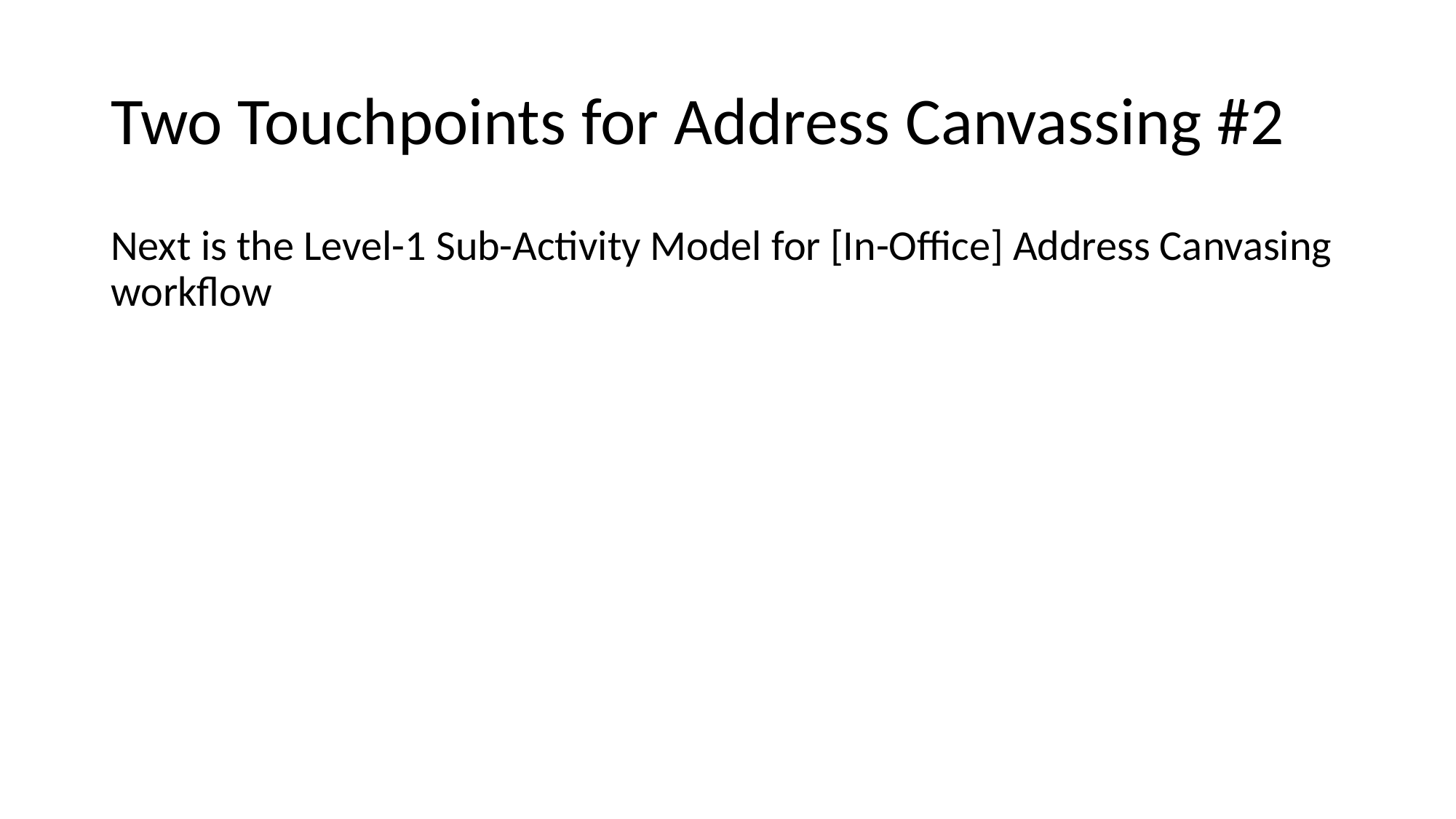

# Two Touchpoints for Address Canvassing #2
Next is the Level-1 Sub-Activity Model for [In-Office] Address Canvasing workflow